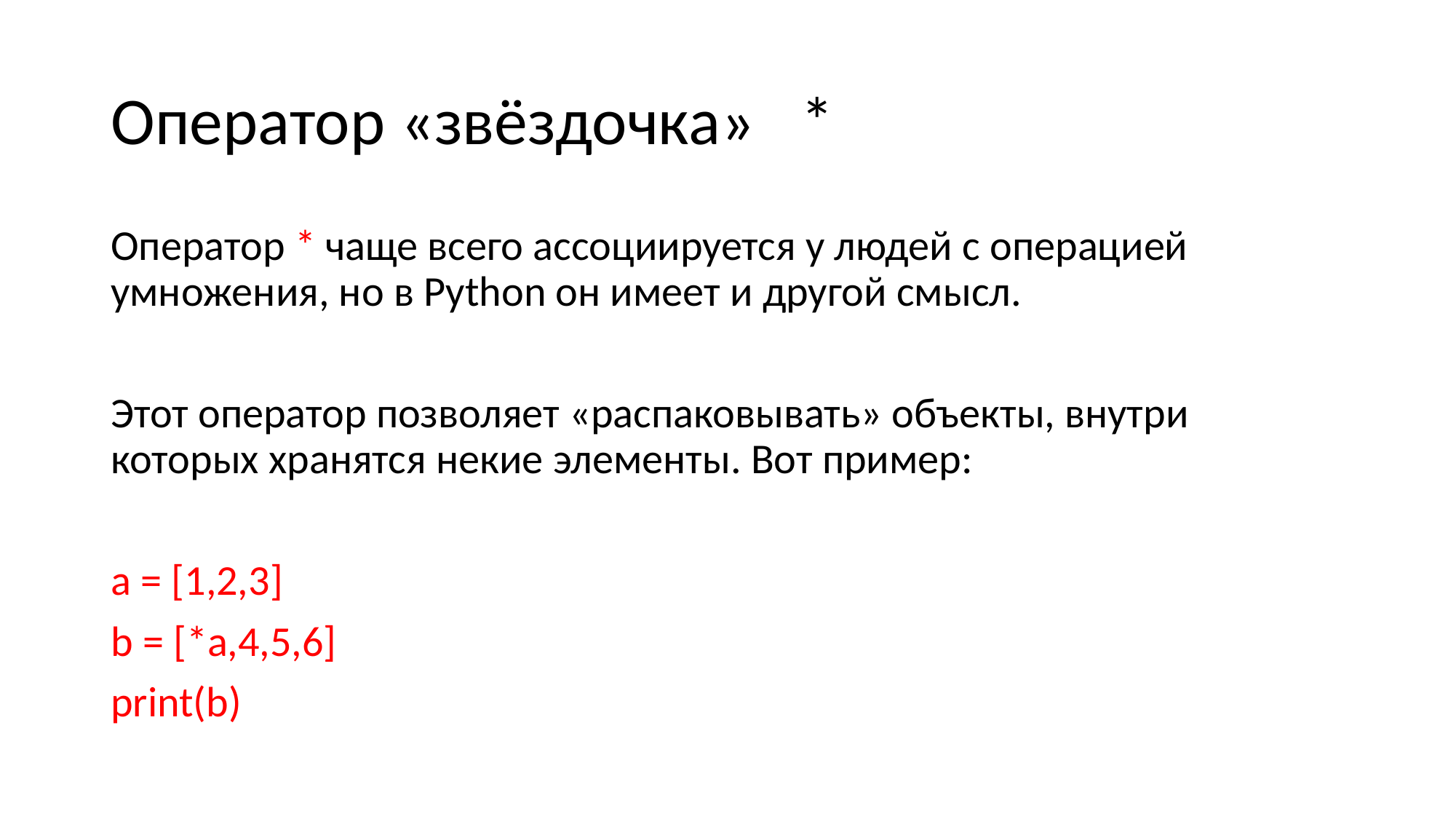

# Оператор «звёздочка»   *
Оператор * чаще всего ассоциируется у людей с операцией умножения, но в Python он имеет и другой смысл.

Этот оператор позволяет «распаковывать» объекты, внутри которых хранятся некие элементы. Вот пример:

a = [1,2,3]
b = [*a,4,5,6]
print(b)